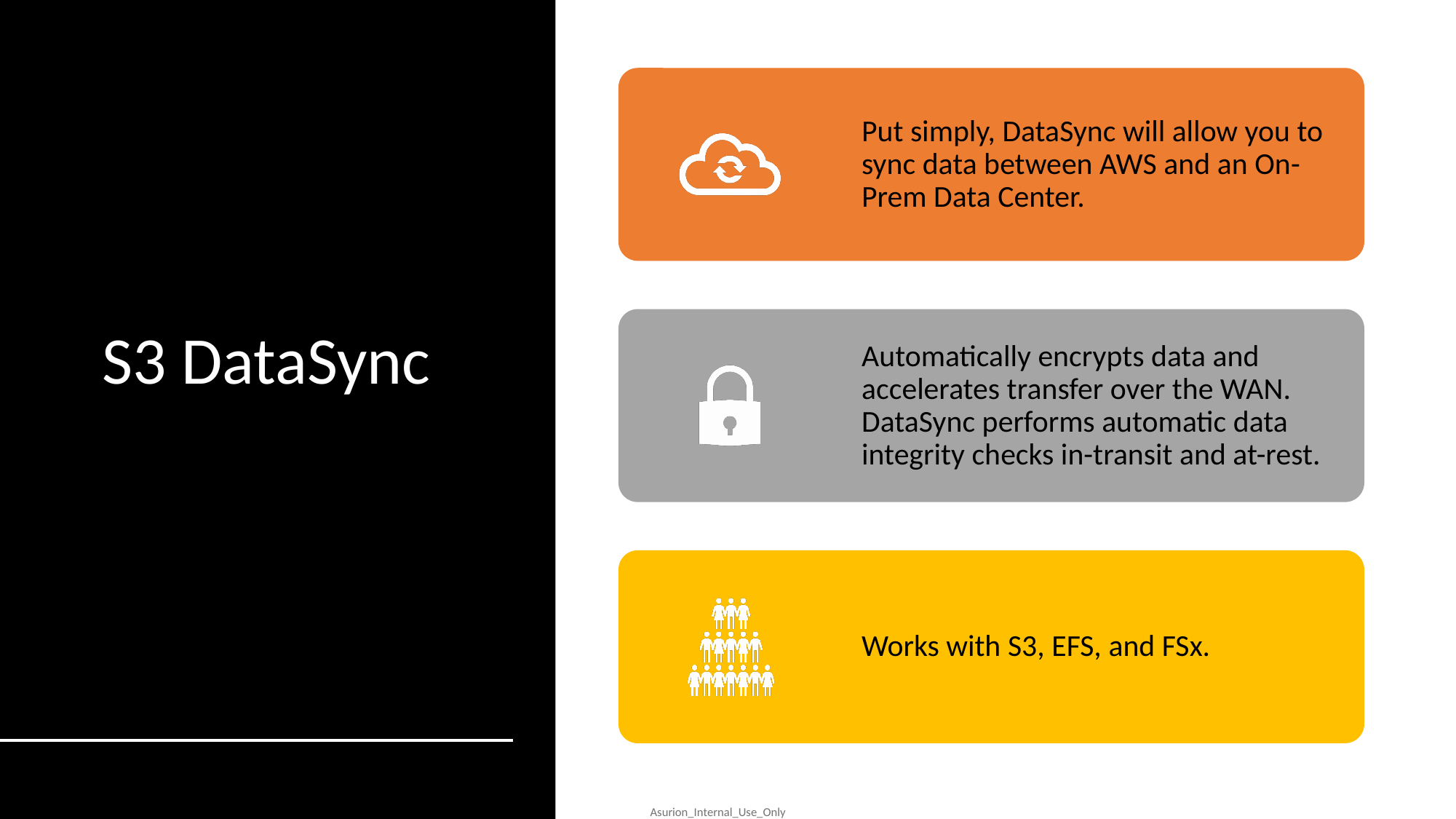

# S3 DataSync
Put simply, DataSync will allow you to sync data between AWS and an On-Prem Data Center.
Automatically encrypts data and accelerates transfer over the WAN. DataSync performs automatic data integrity checks in-transit and at-rest.
Works with S3, EFS, and FSx.